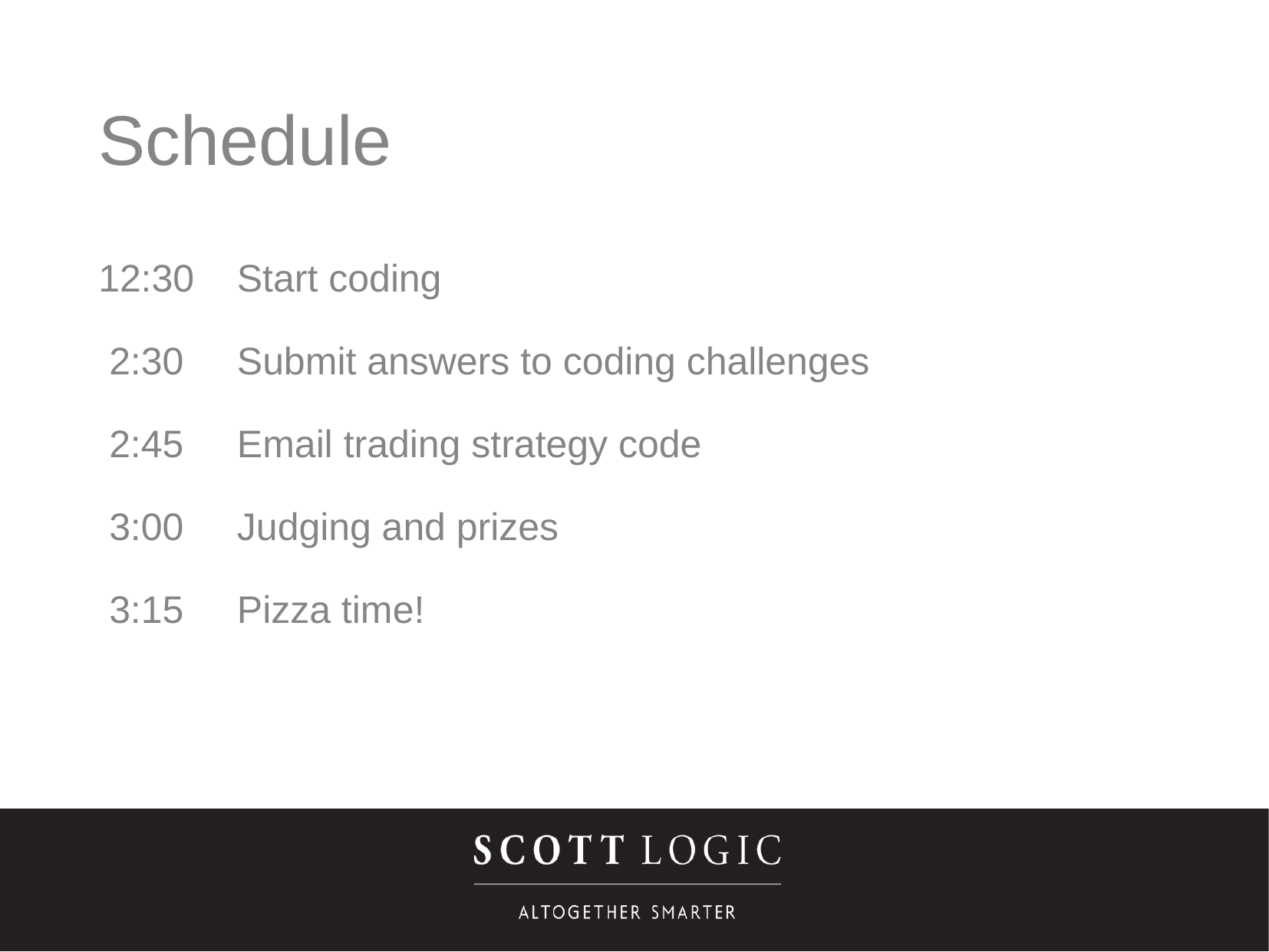

Schedule
12:30    Start coding

 2:30     Submit answers to coding challenges

 2:45     Email trading strategy code

 3:00     Judging and prizes

 3:15     Pizza time!